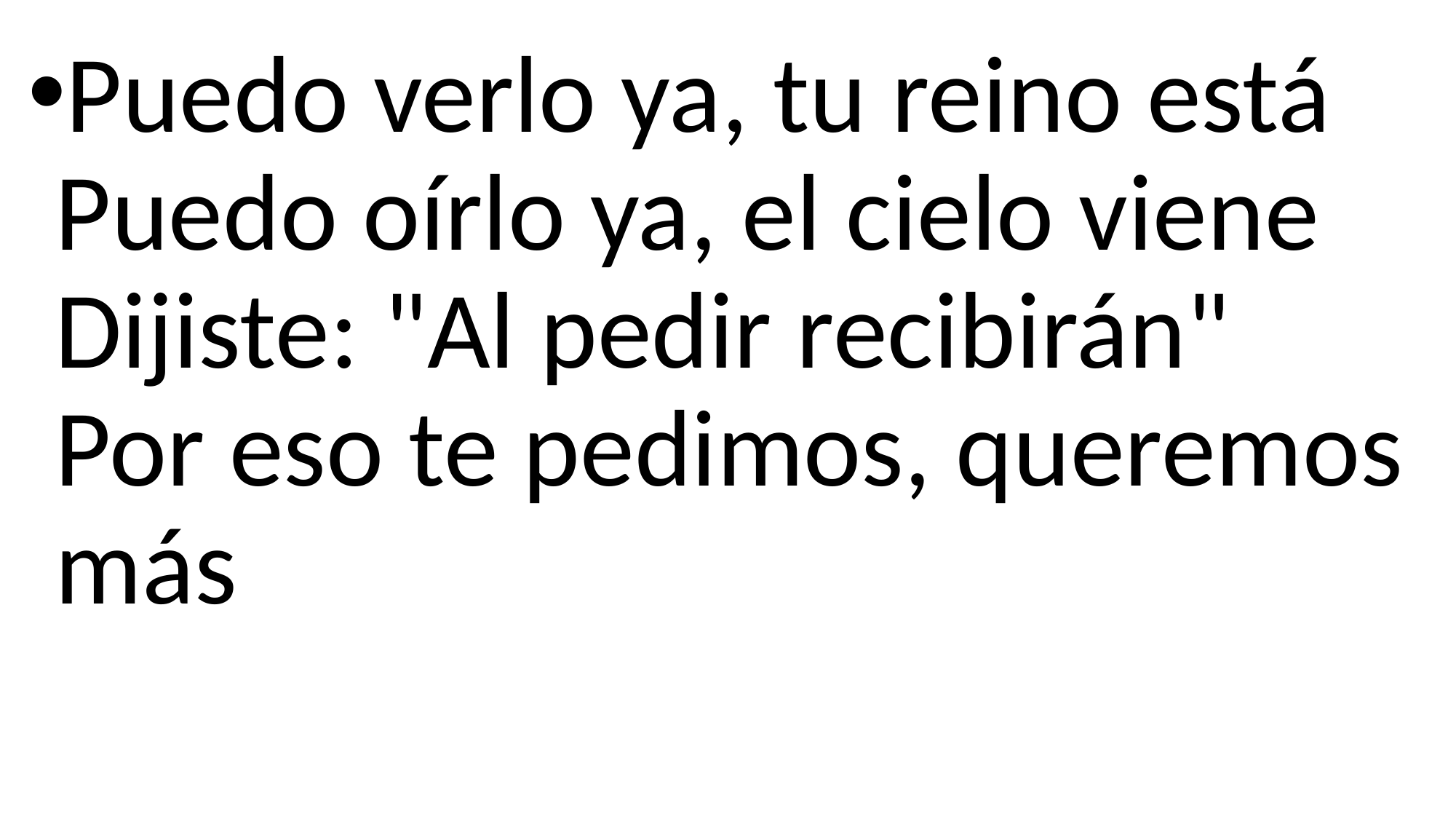

Puedo verlo ya, tu reino está
Puedo oírlo ya, el cielo viene
Dijiste: "Al pedir recibirán"
Por eso te pedimos, queremos más